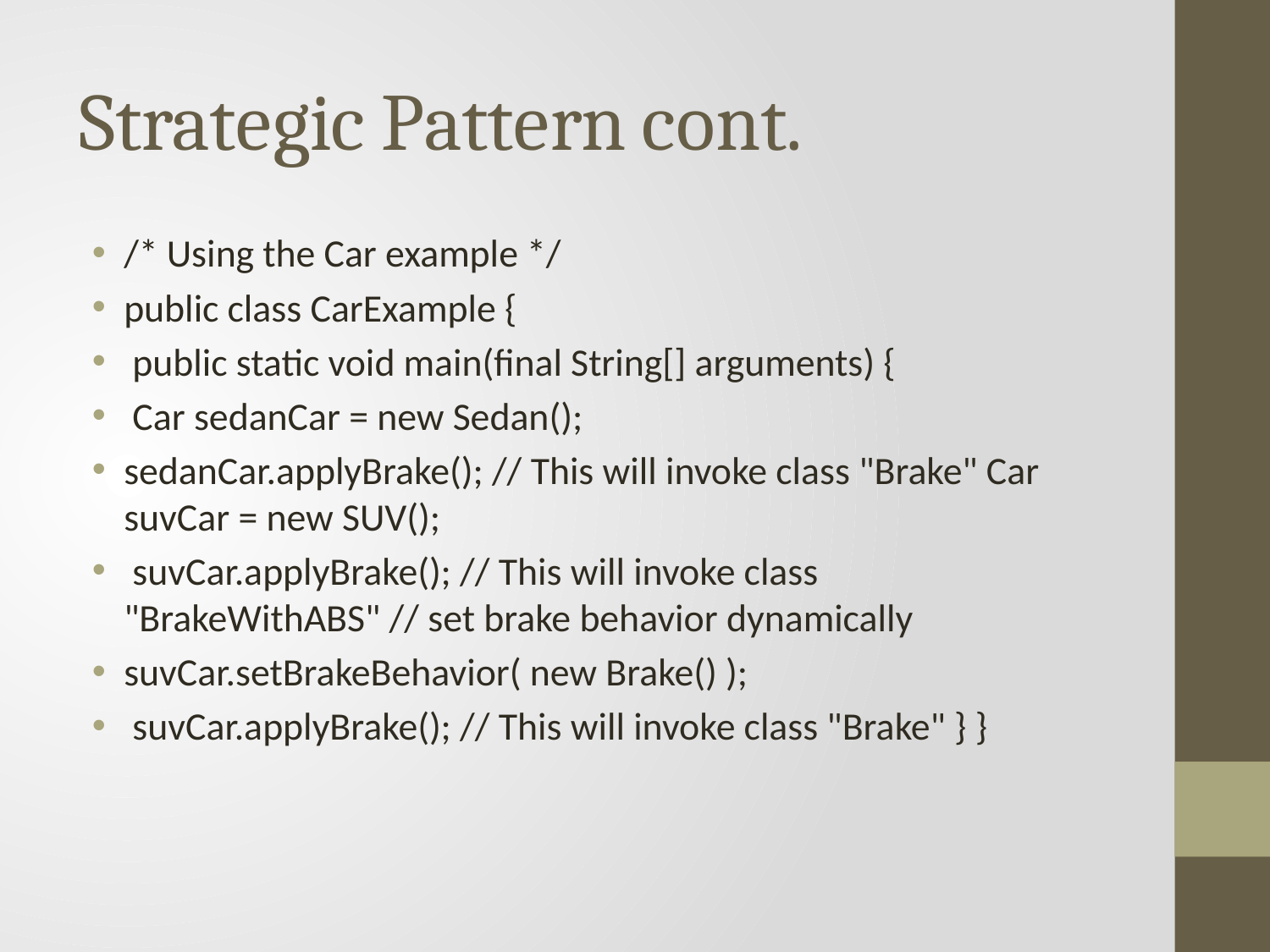

# Strategic Pattern cont.
/* Using the Car example */
public class CarExample {
 public static void main(final String[] arguments) {
 Car sedanCar = new Sedan();
sedanCar.applyBrake(); // This will invoke class "Brake" Car suvCar = new SUV();
 suvCar.applyBrake(); // This will invoke class "BrakeWithABS" // set brake behavior dynamically
suvCar.setBrakeBehavior( new Brake() );
 suvCar.applyBrake(); // This will invoke class "Brake" } }